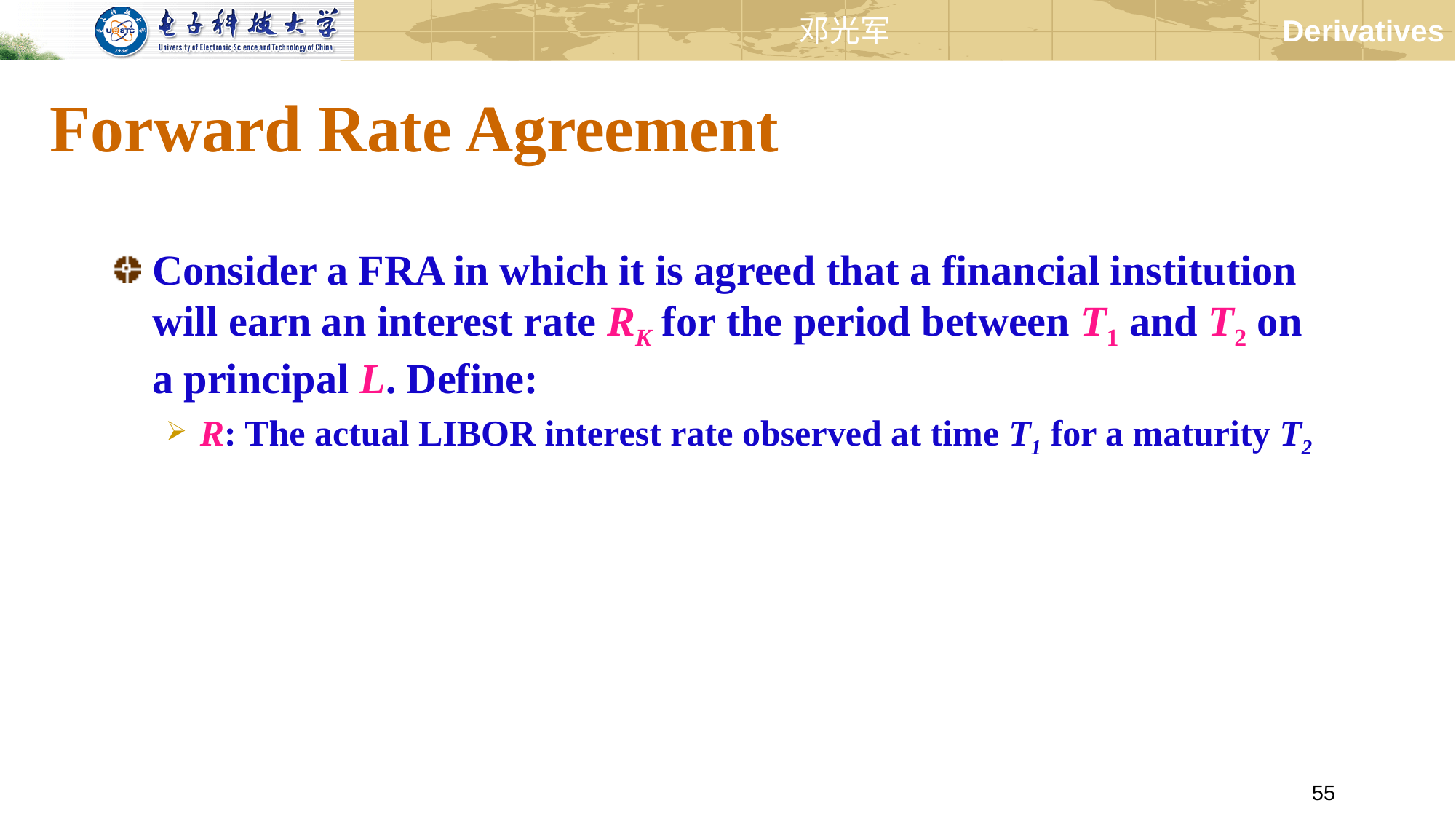

# Forward Rate Agreement
Consider a FRA in which it is agreed that a financial institution will earn an interest rate RK for the period between T1 and T2 on a principal L. Define:
R: The actual LIBOR interest rate observed at time T1 for a maturity T2